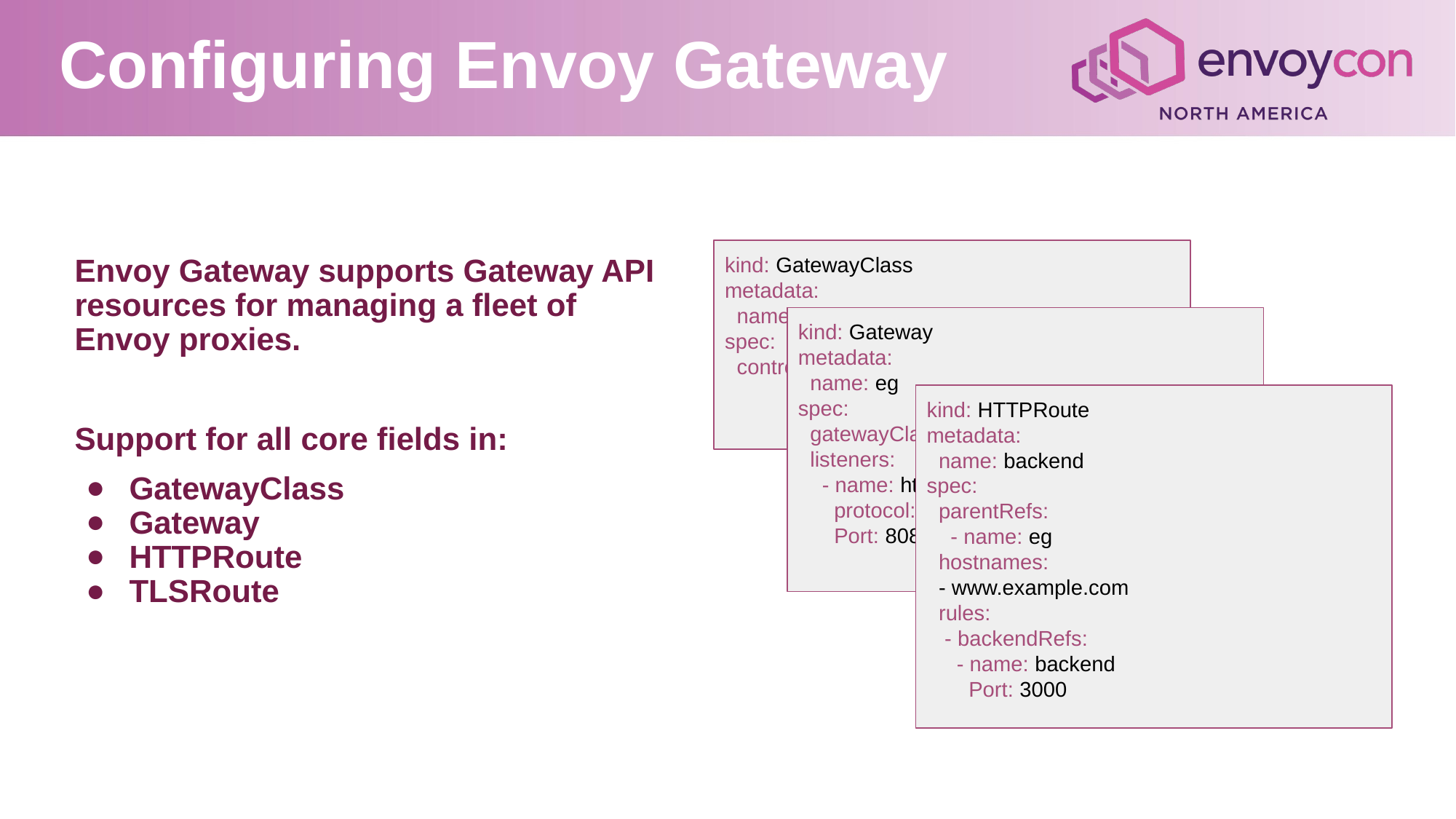

Configuring Envoy Gateway
Envoy Gateway supports Gateway API resources for managing a fleet of Envoy proxies.

Support for all core fields in:
GatewayClass
Gateway
HTTPRoute
TLSRoute
kind: GatewayClass
metadata:
  name: eg
spec:
  controllerName: gateway.envoyproxy.io/gate..

kind: Gateway
metadata:
  name: eg
spec:
  gatewayClassName: eg
  listeners:
    - name: http
      protocol: HTTP
      Port: 8080

kind: HTTPRoute
metadata:
  name: backend
spec:
  parentRefs:
    - name: eg
  hostnames:
  - www.example.com
  rules:
   - backendRefs:
     - name: backend
       Port: 3000